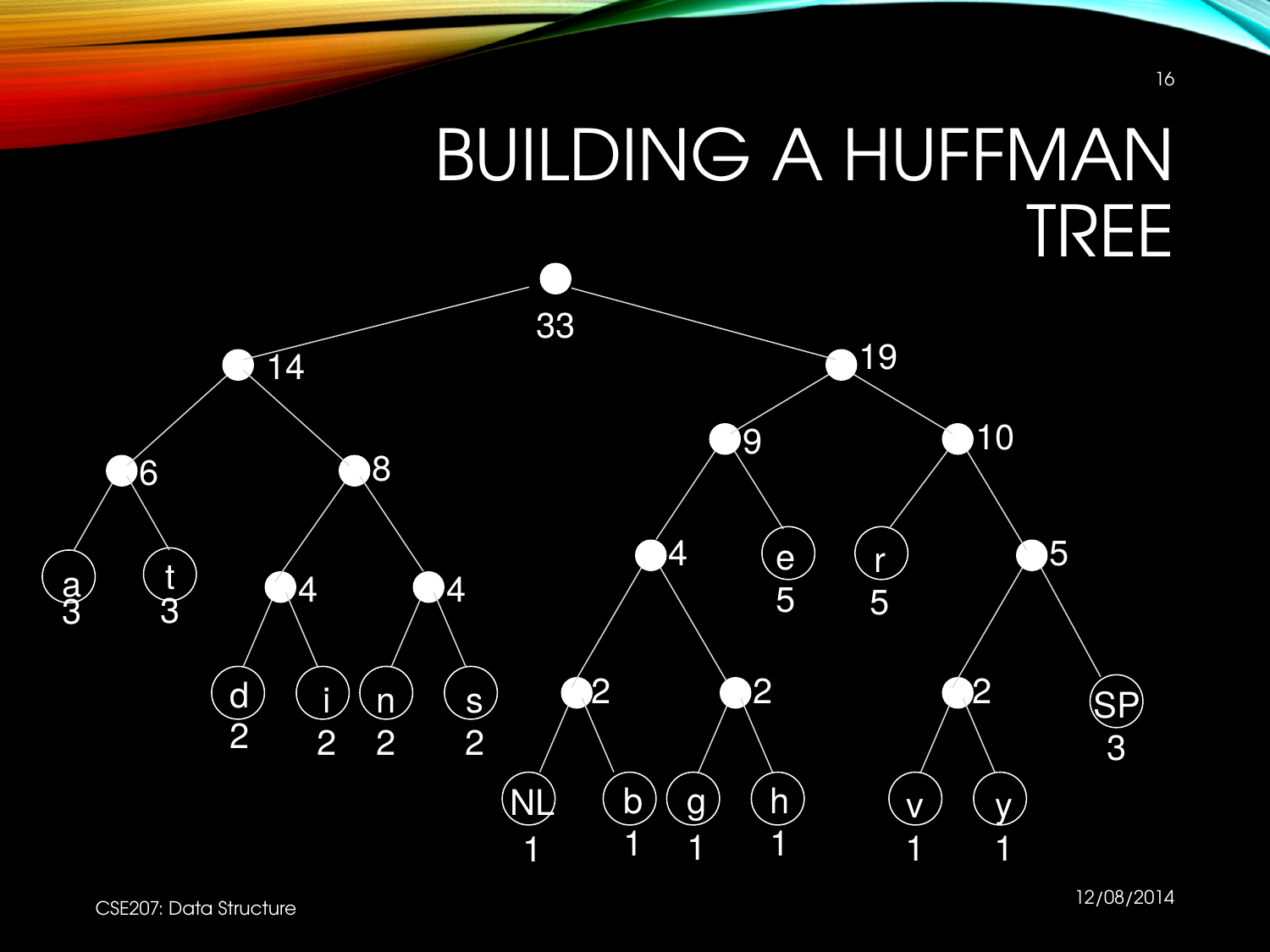

16
# Building A Huffman TREE

33
19

14

10
9

8
6

e
5
r
5
a
3

4

5

t
3

4
4

i
2
n
2
s
2

2

2

2
SP
3
d
2

NL
1

b
1

g
1

h
1

v
1
y
1
CSE207: Data Structure
12/08/2014